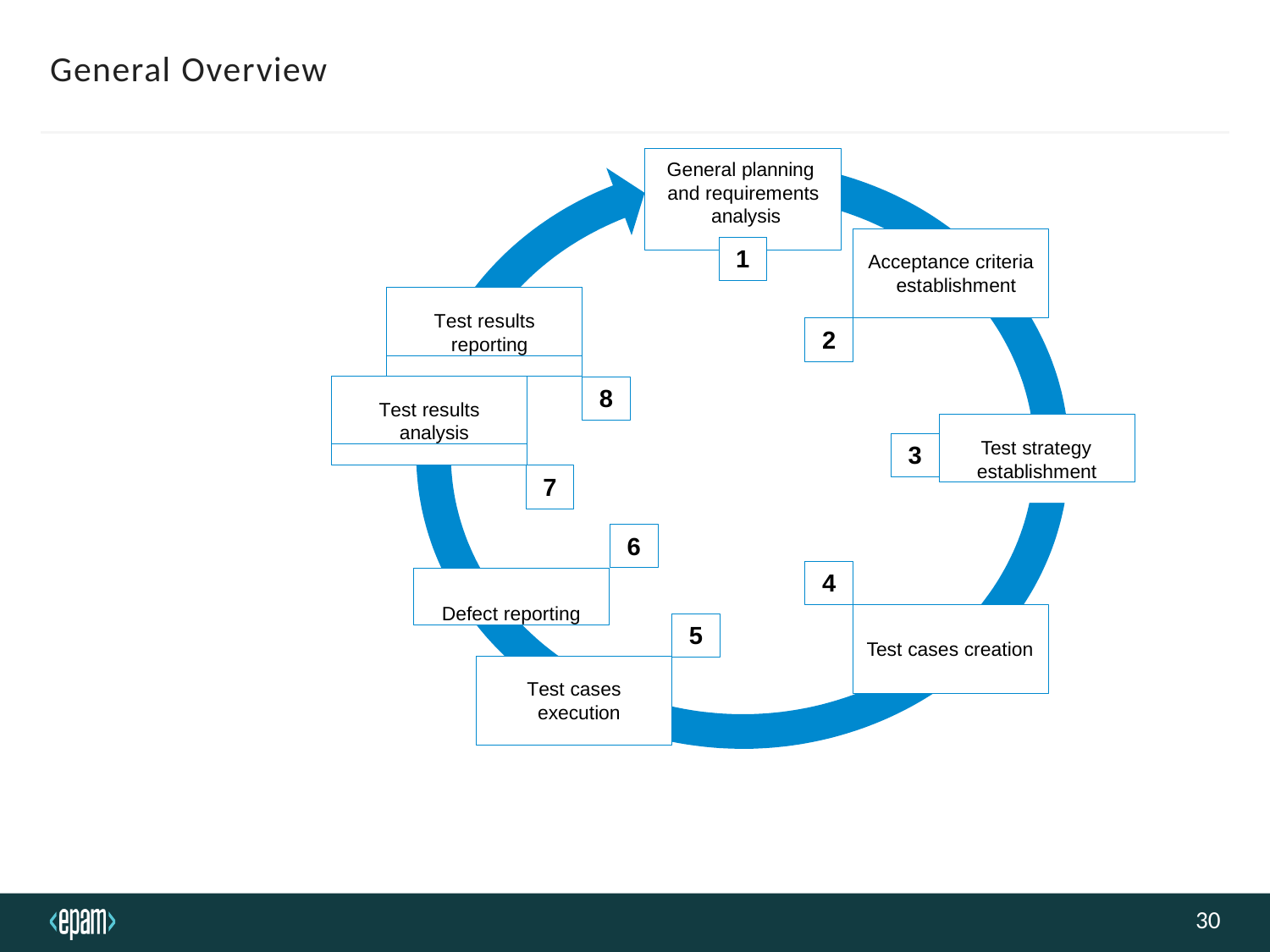

# General Overview

General planning  and requirements  analysis

1
Acceptance criteria  establishment

Test results  reporting

2

Test results  analysis

8

Test strategy  establishment

3

7

6

4

Defect reporting

5
Test cases creation

Test cases  execution
30